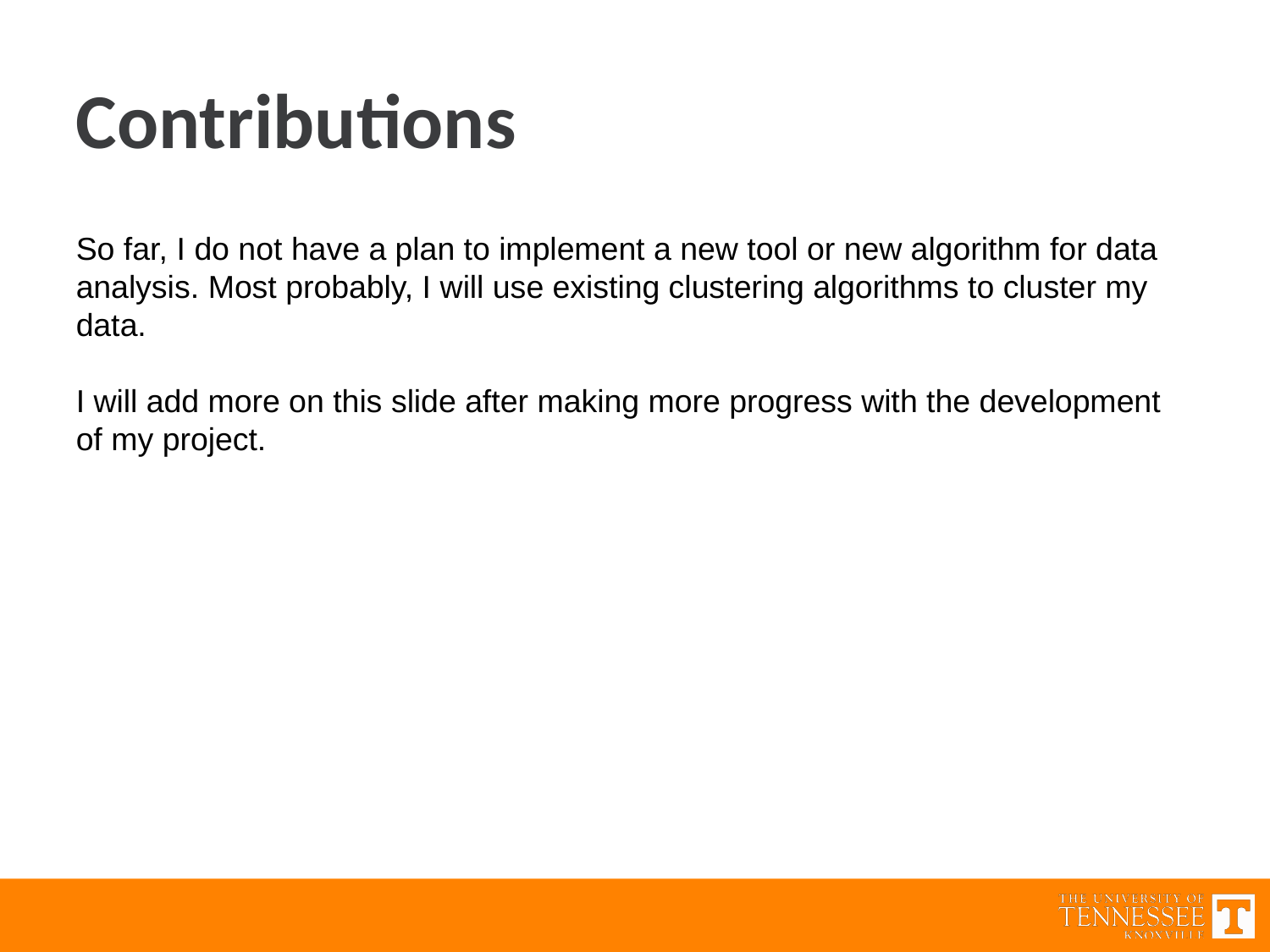

Contributions
So far, I do not have a plan to implement a new tool or new algorithm for data analysis. Most probably, I will use existing clustering algorithms to cluster my data.

I will add more on this slide after making more progress with the development of my project.